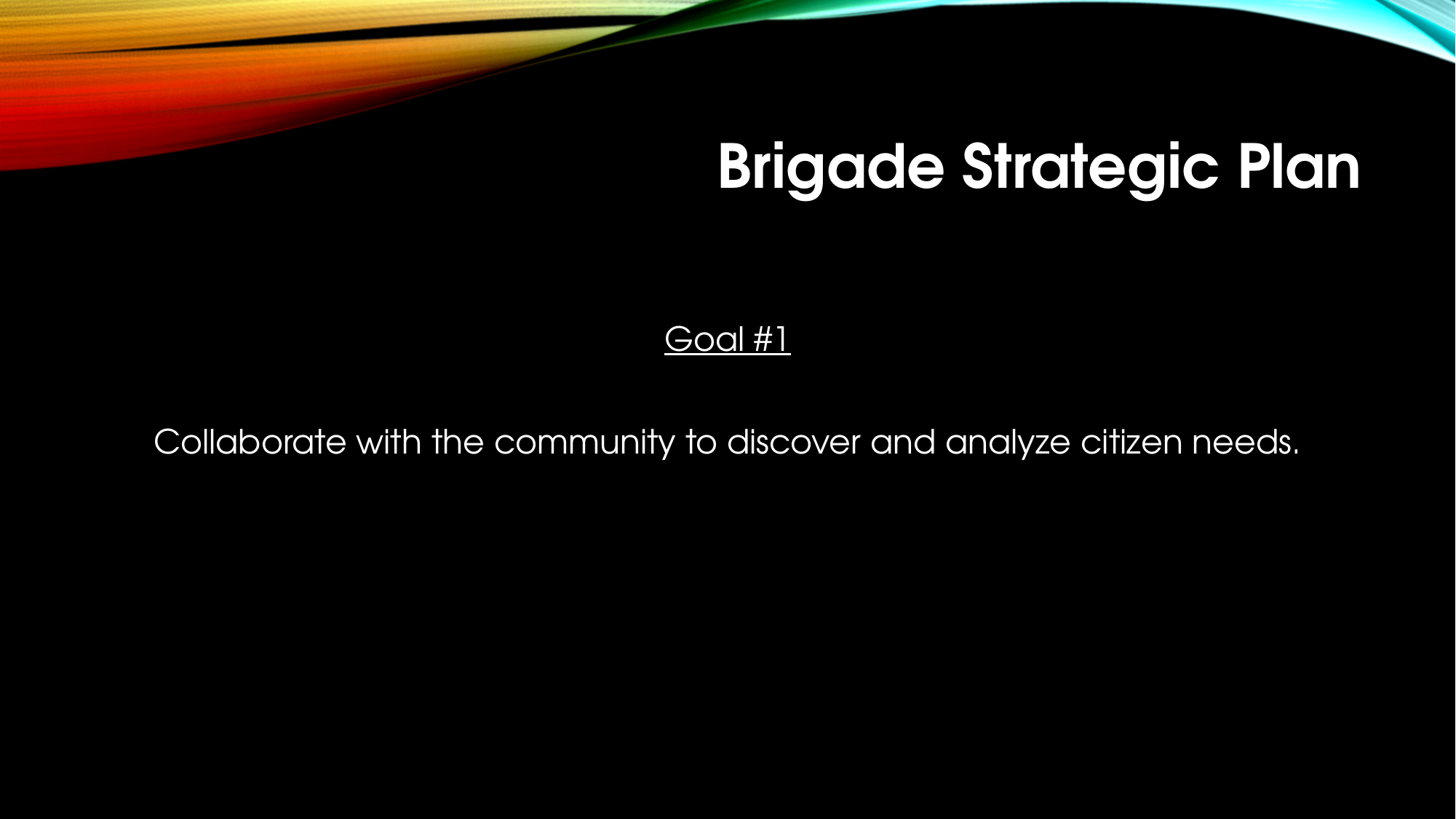

# Brigade Strategic Plan

Goal #1

Collaborate with the community to discover and analyze citizen needs.